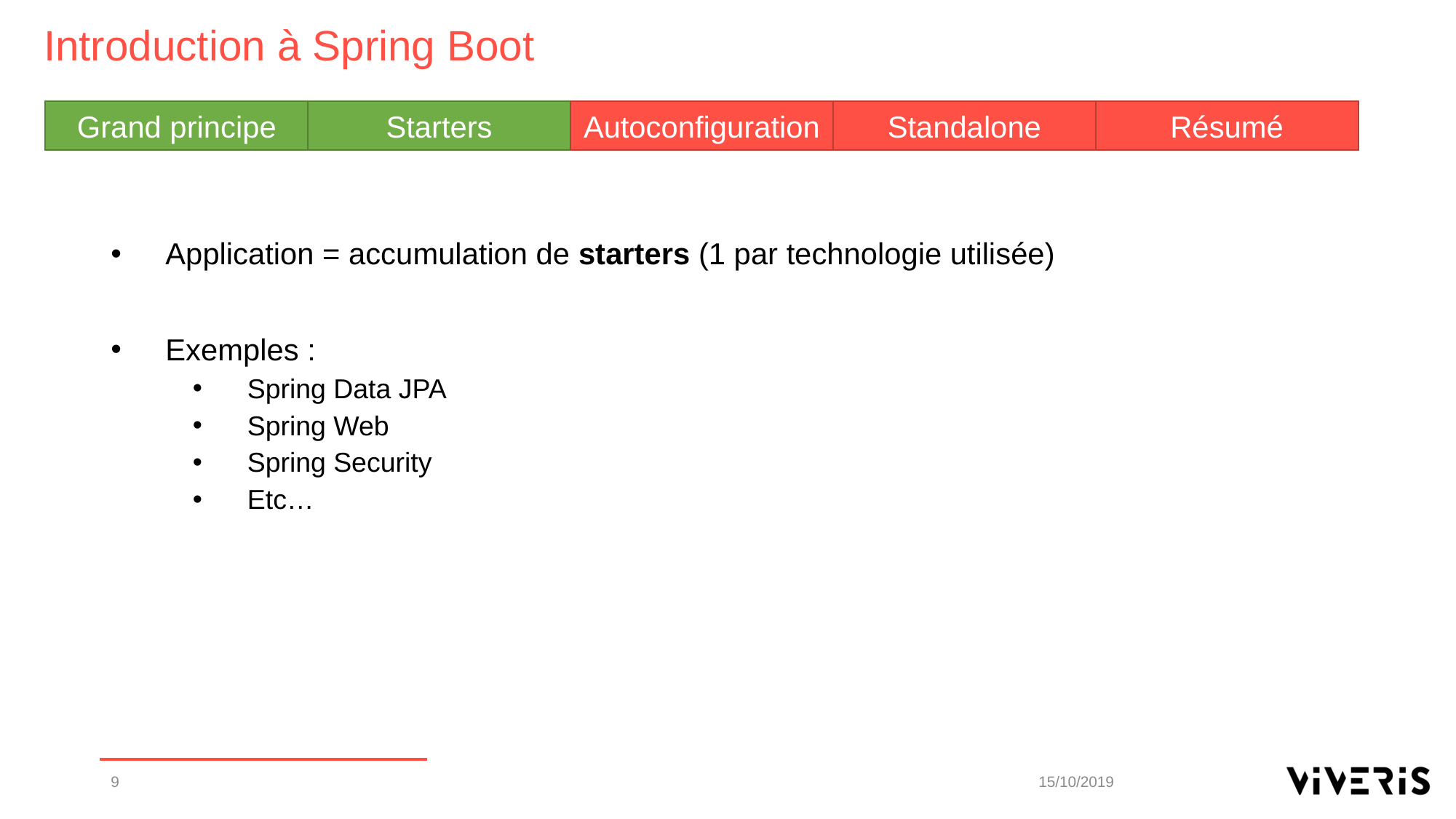

Introduction à Spring Boot
Grand principe
Starters
Autoconfiguration
Standalone
Résumé
Application = accumulation de starters (1 par technologie utilisée)

Exemples :
Spring Data JPA
Spring Web
Spring Security
Etc…
9
15/10/2019